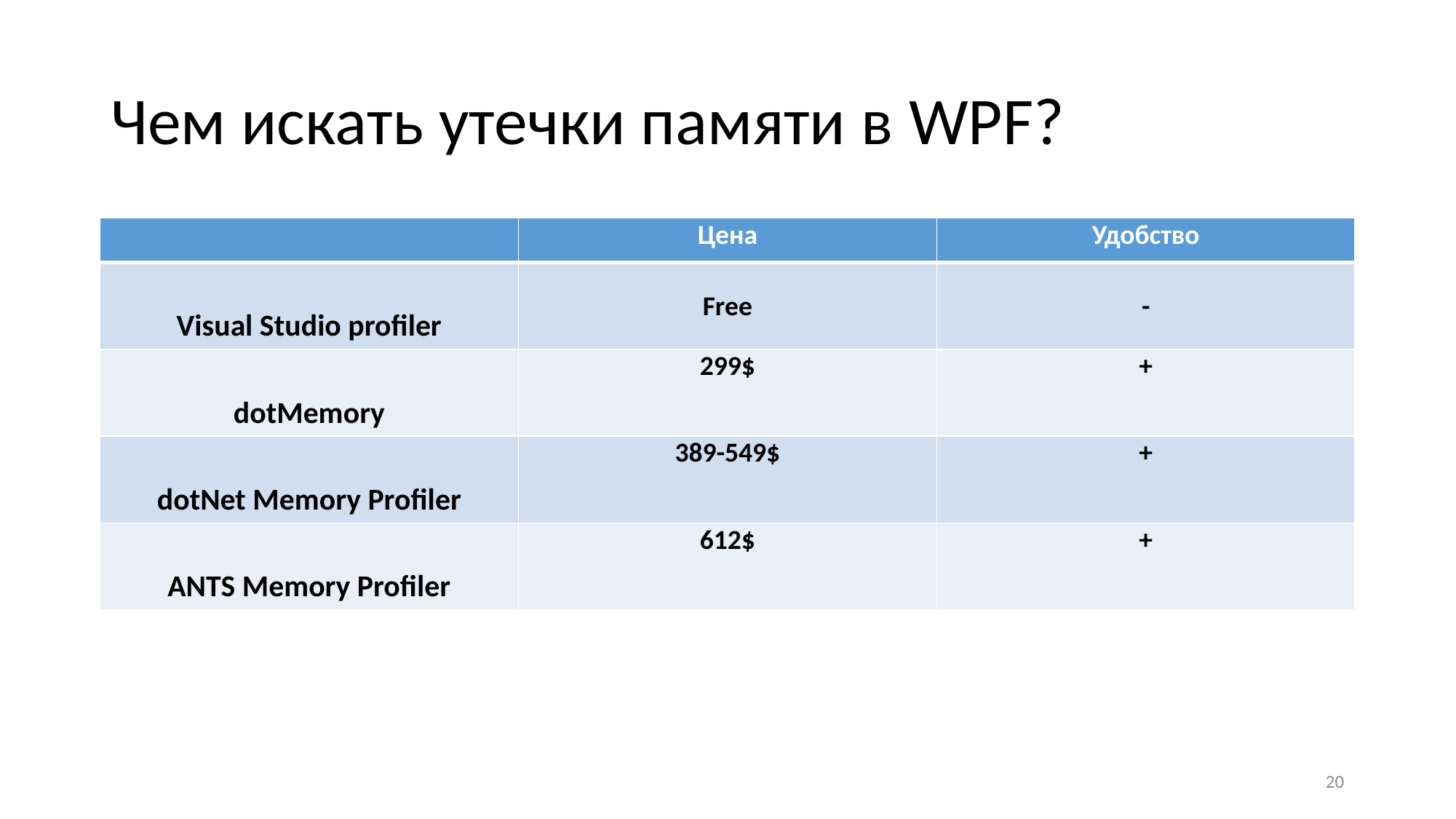

# Чем искать утечки памяти в WPF?
|  | Цена | Удобство |
| --- | --- | --- |
| Visual Studio profiler | Free | - |
| dotMemory | 299$ | + |
| dotNet Memory Profiler | 389-549$ | + |
| ANTS Memory Profiler | 612$ | + |
20